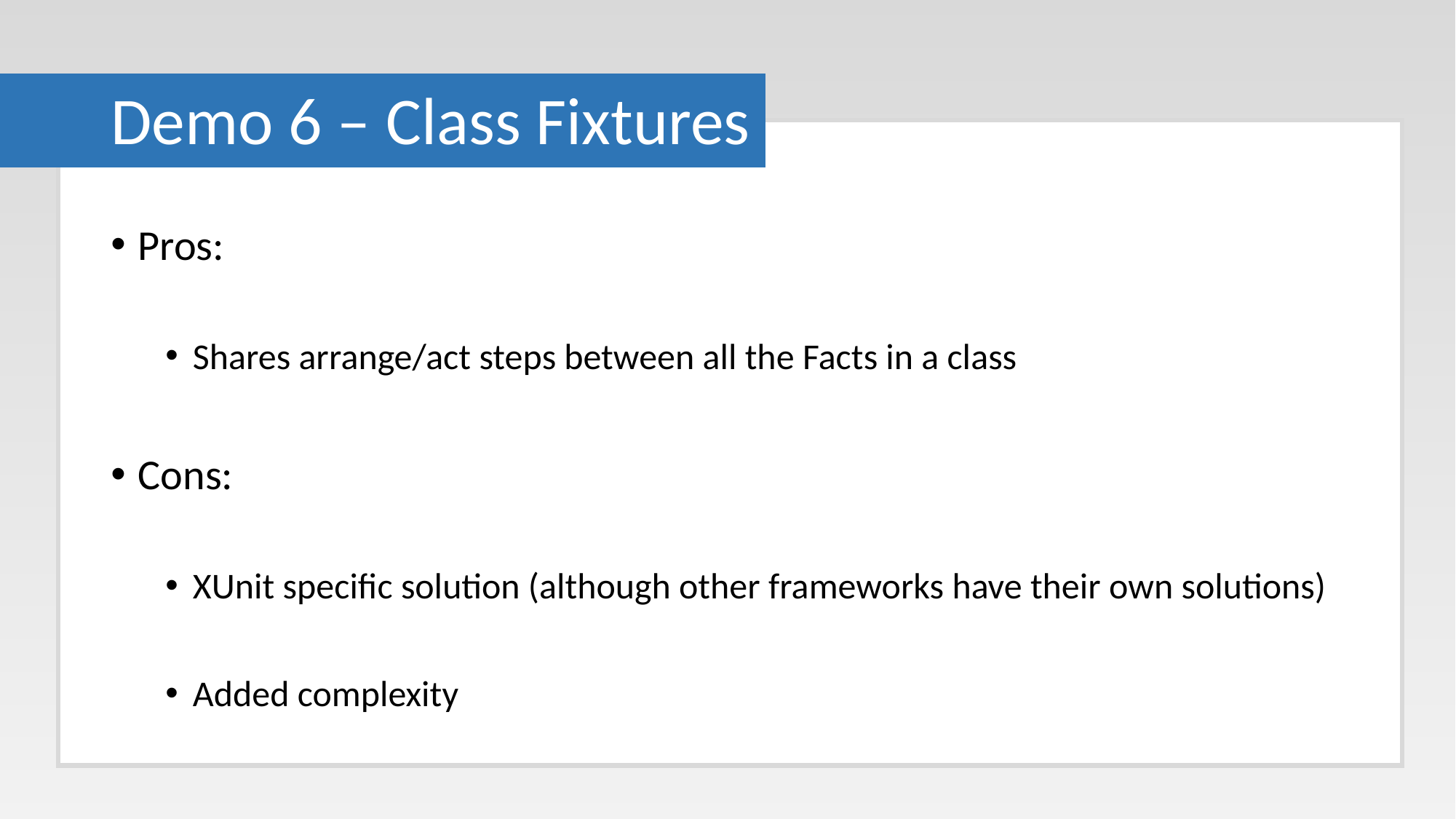

# Demo 6 – Class Fixtures

Pros:

Shares arrange/act steps between all the Facts in a class

Cons:

XUnit specific solution (although other frameworks have their own solutions)

Added complexity